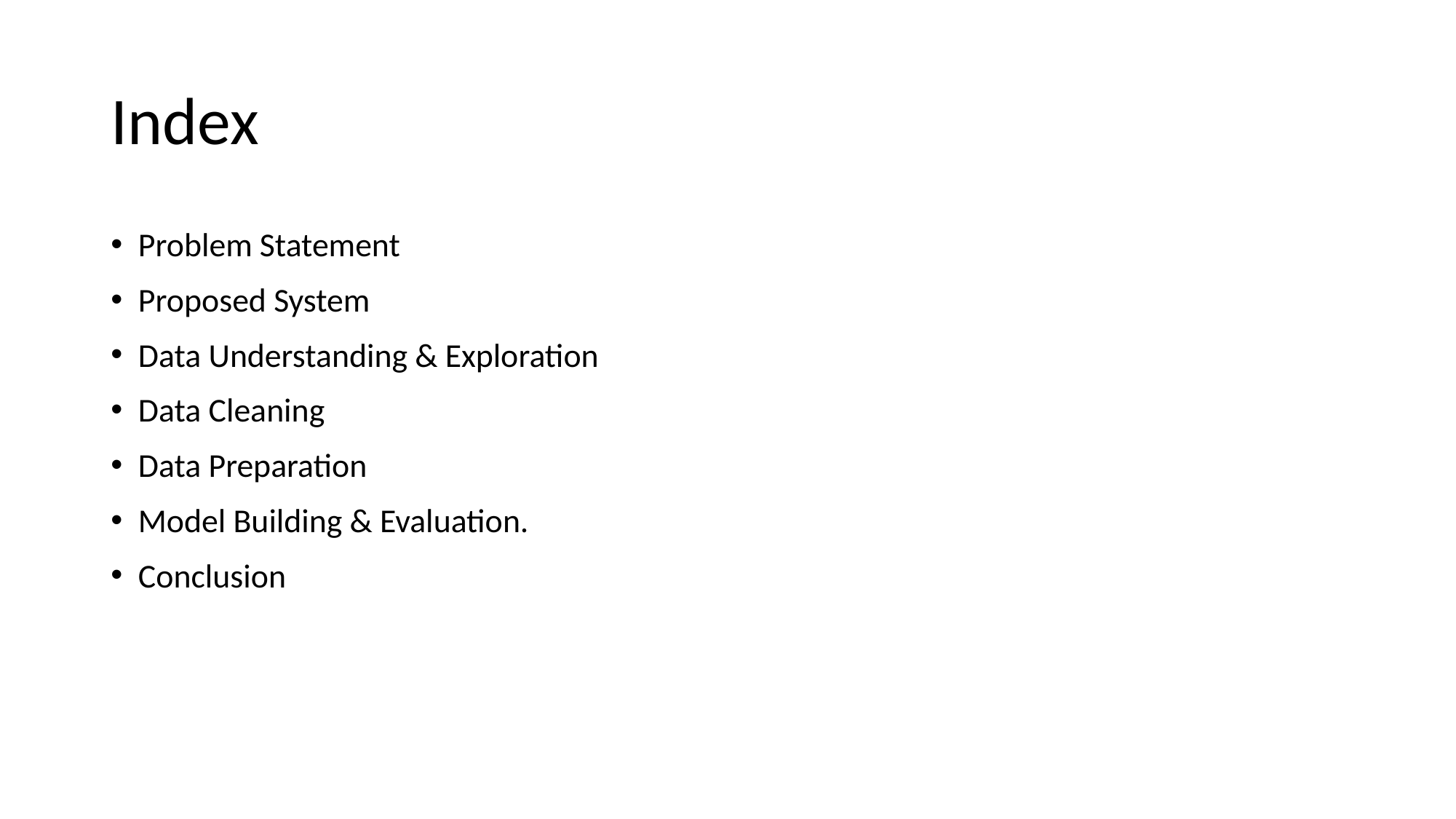

# Index
Problem Statement
Proposed System
Data Understanding & Exploration
Data Cleaning
Data Preparation
Model Building & Evaluation.
Conclusion